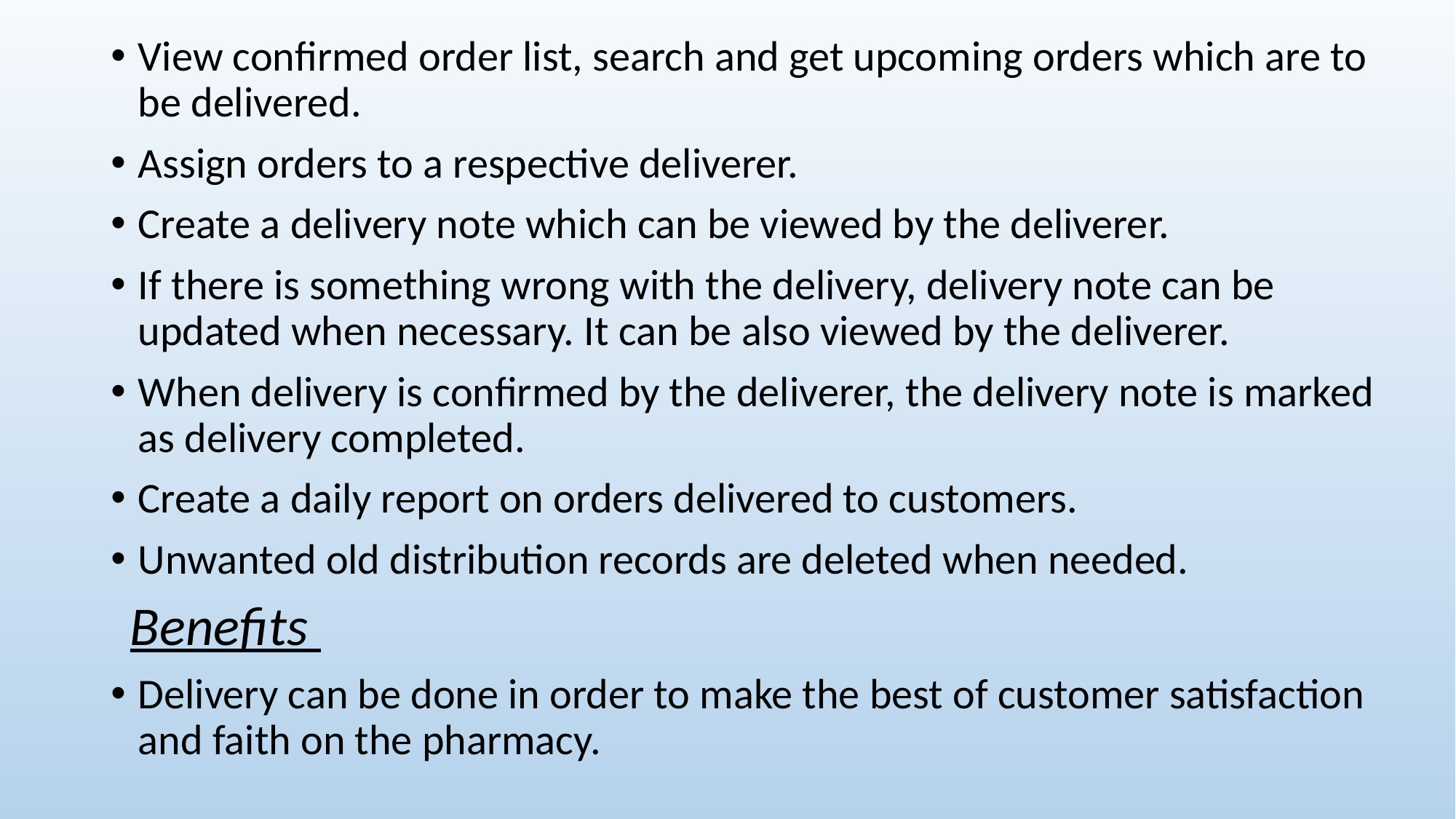

View confirmed order list, search and get upcoming orders which are to be delivered.
Assign orders to a respective deliverer.
Create a delivery note which can be viewed by the deliverer.
If there is something wrong with the delivery, delivery note can be updated when necessary. It can be also viewed by the deliverer.
When delivery is confirmed by the deliverer, the delivery note is marked as delivery completed.
Create a daily report on orders delivered to customers.
Unwanted old distribution records are deleted when needed.
  Benefits
Delivery can be done in order to make the best of customer satisfaction and faith on the pharmacy.